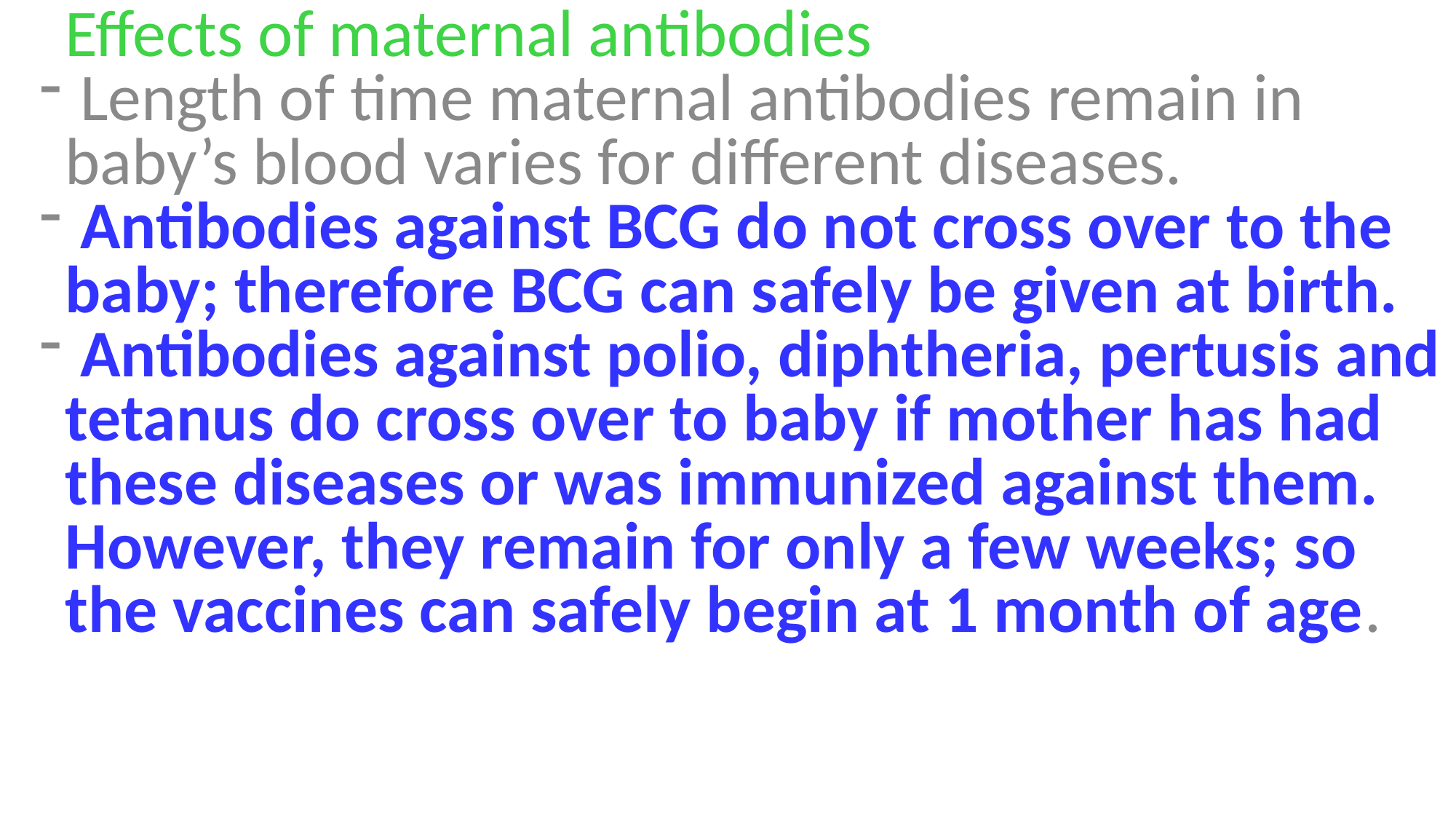

Effects of maternal antibodies
 Length of time maternal antibodies remain in baby’s blood varies for different diseases.
 Antibodies against BCG do not cross over to the baby; therefore BCG can safely be given at birth.
 Antibodies against polio, diphtheria, pertusis and tetanus do cross over to baby if mother has had these diseases or was immunized against them. However, they remain for only a few weeks; so the vaccines can safely begin at 1 month of age.